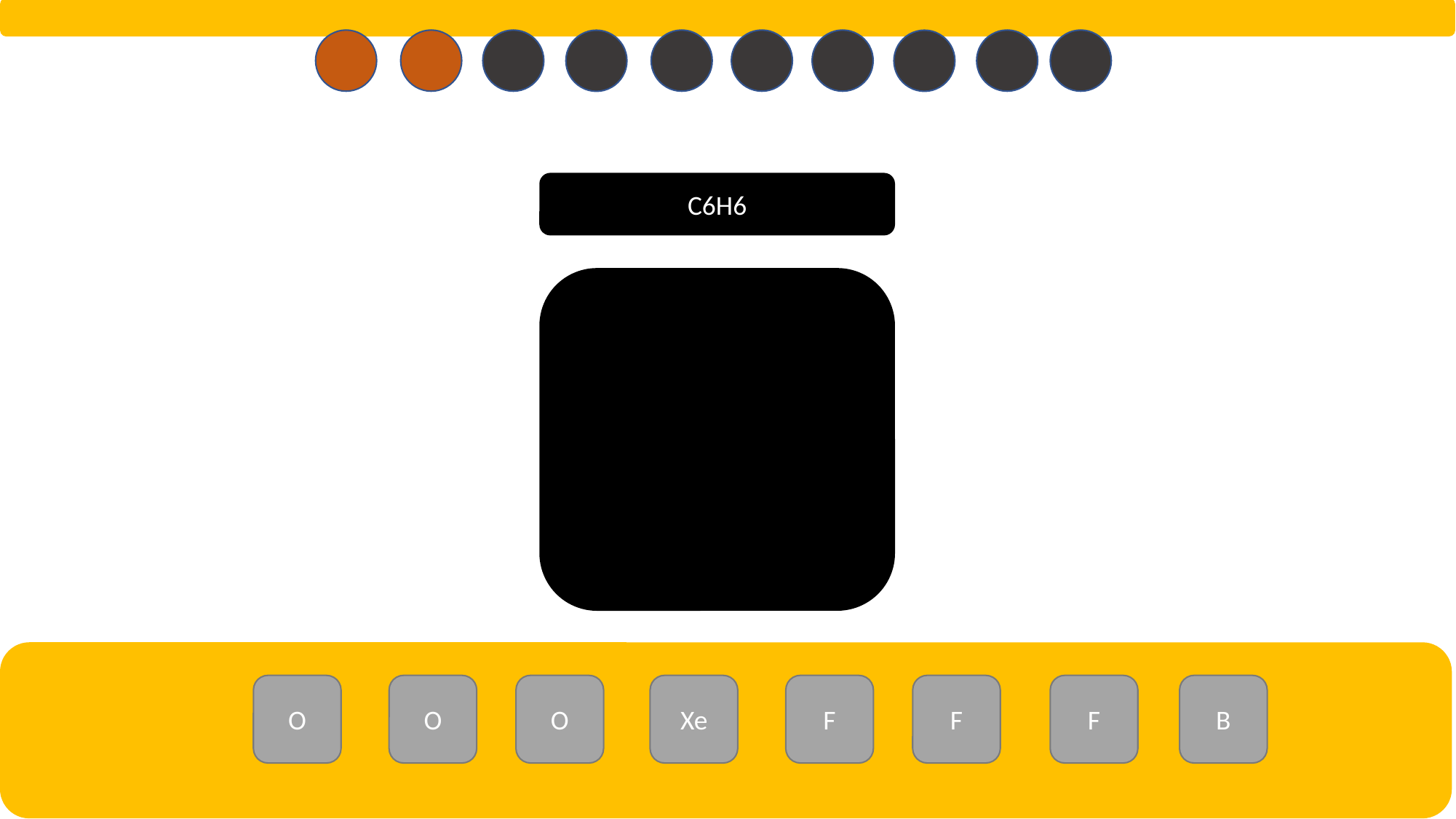

C6H6

O
O
O
Xe
F
F
F
B